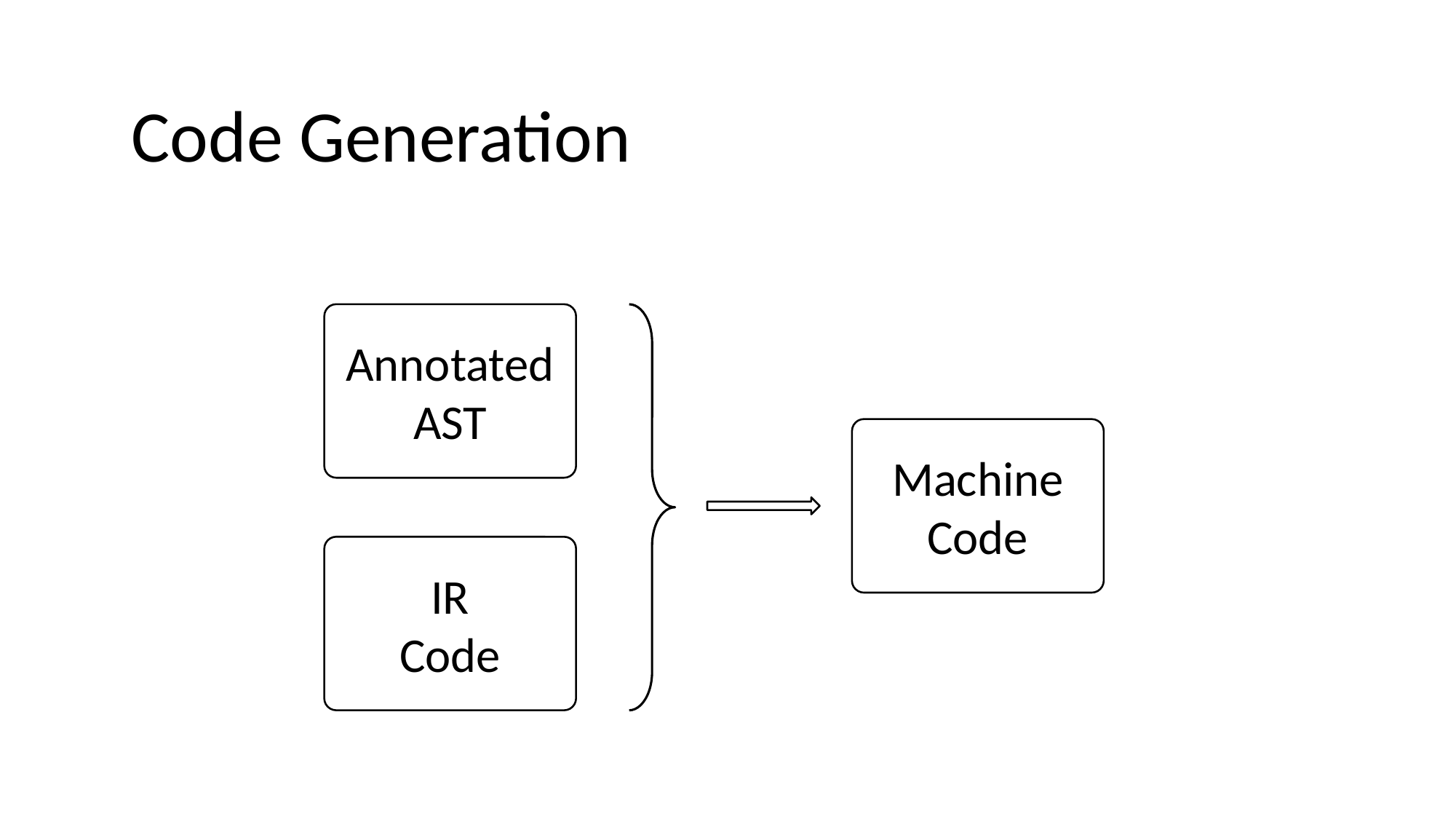

Code Generation
Annotated
AST

Machine
Code

IR
Code